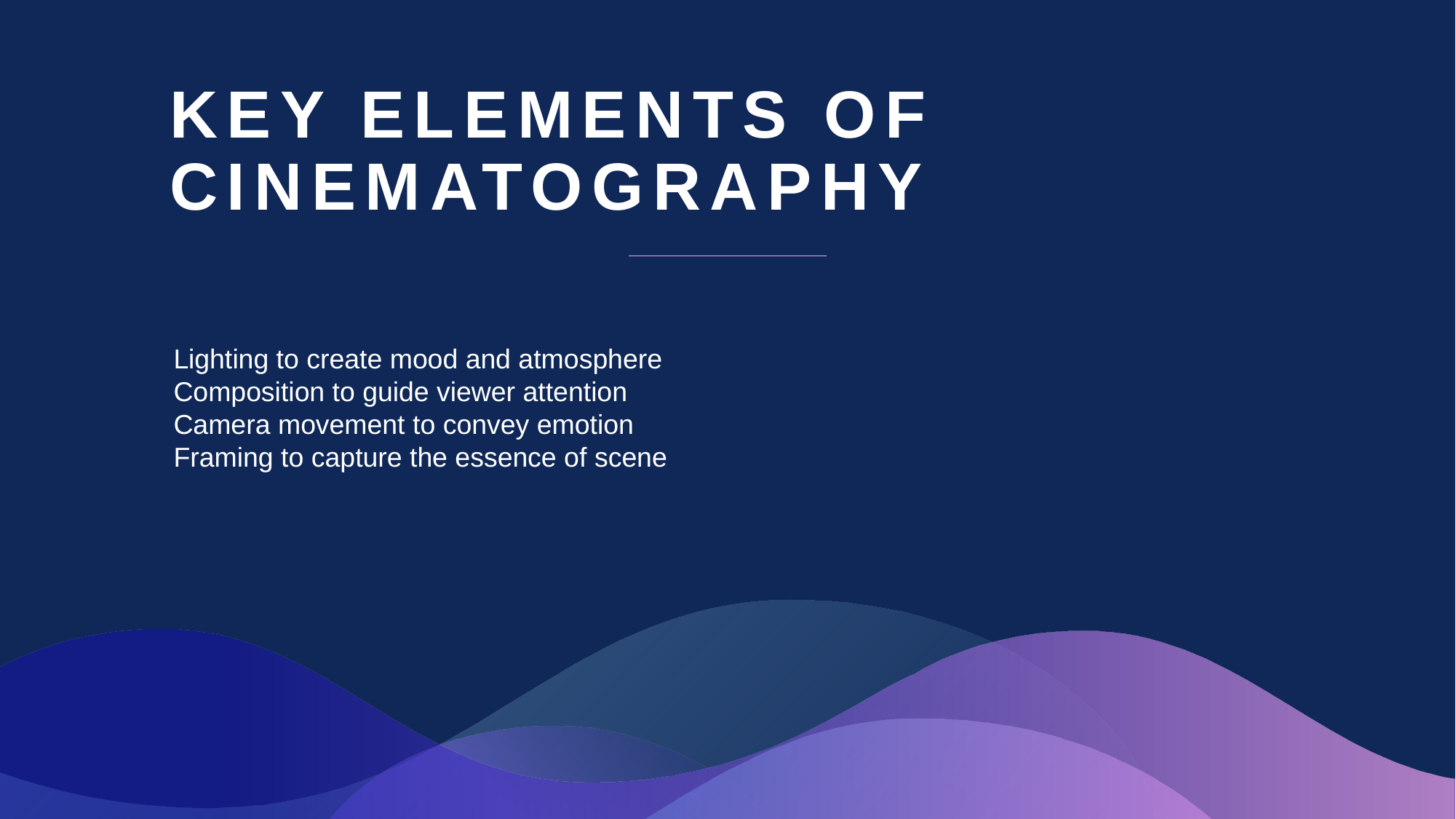

# Key Elements of Cinematography
Lighting to create mood and atmosphere
Composition to guide viewer attention
Camera movement to convey emotion
Framing to capture the essence of scene